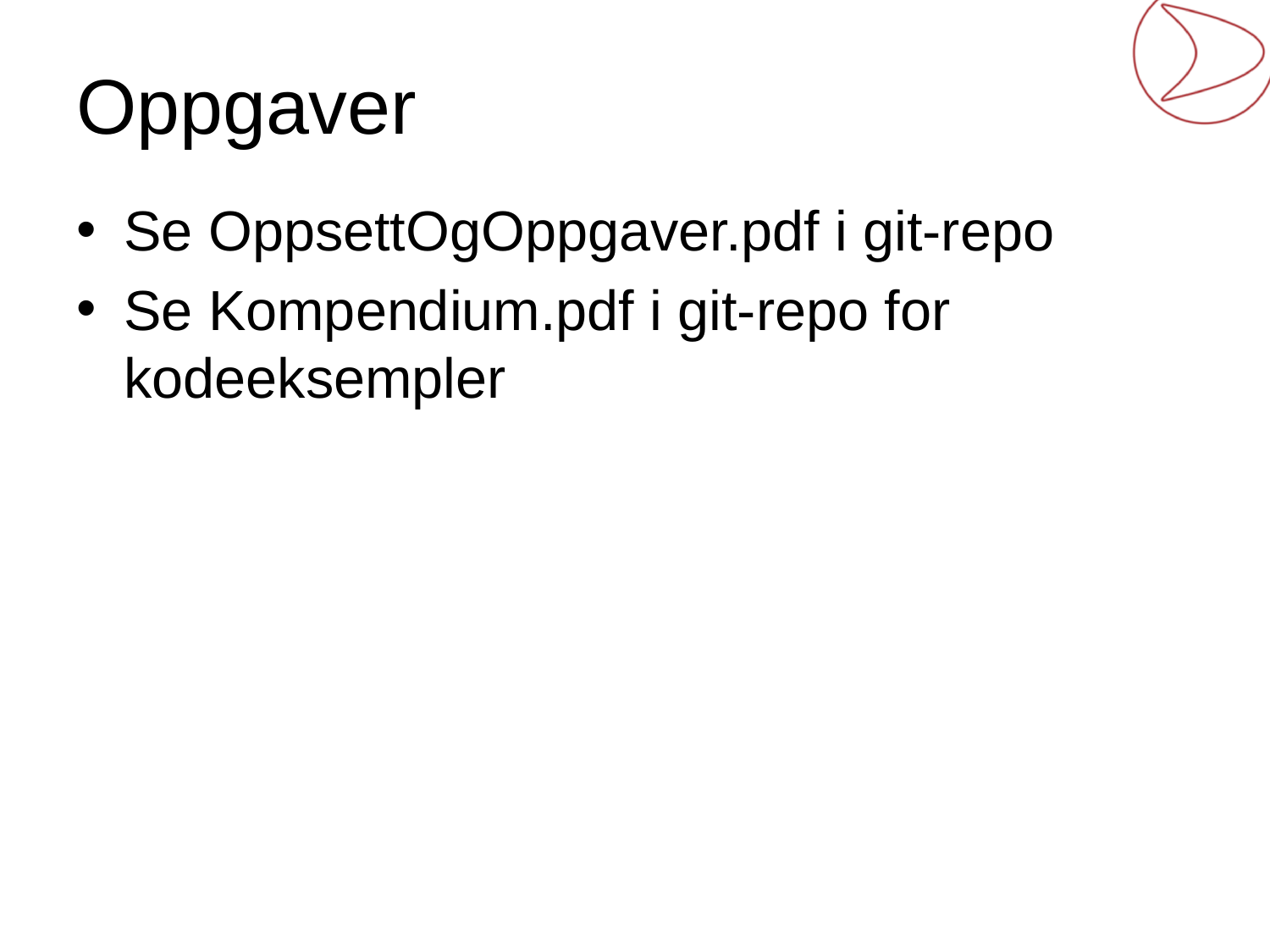

# Oppgaver
Se OppsettOgOppgaver.pdf i git-repo
Se Kompendium.pdf i git-repo for kodeeksempler